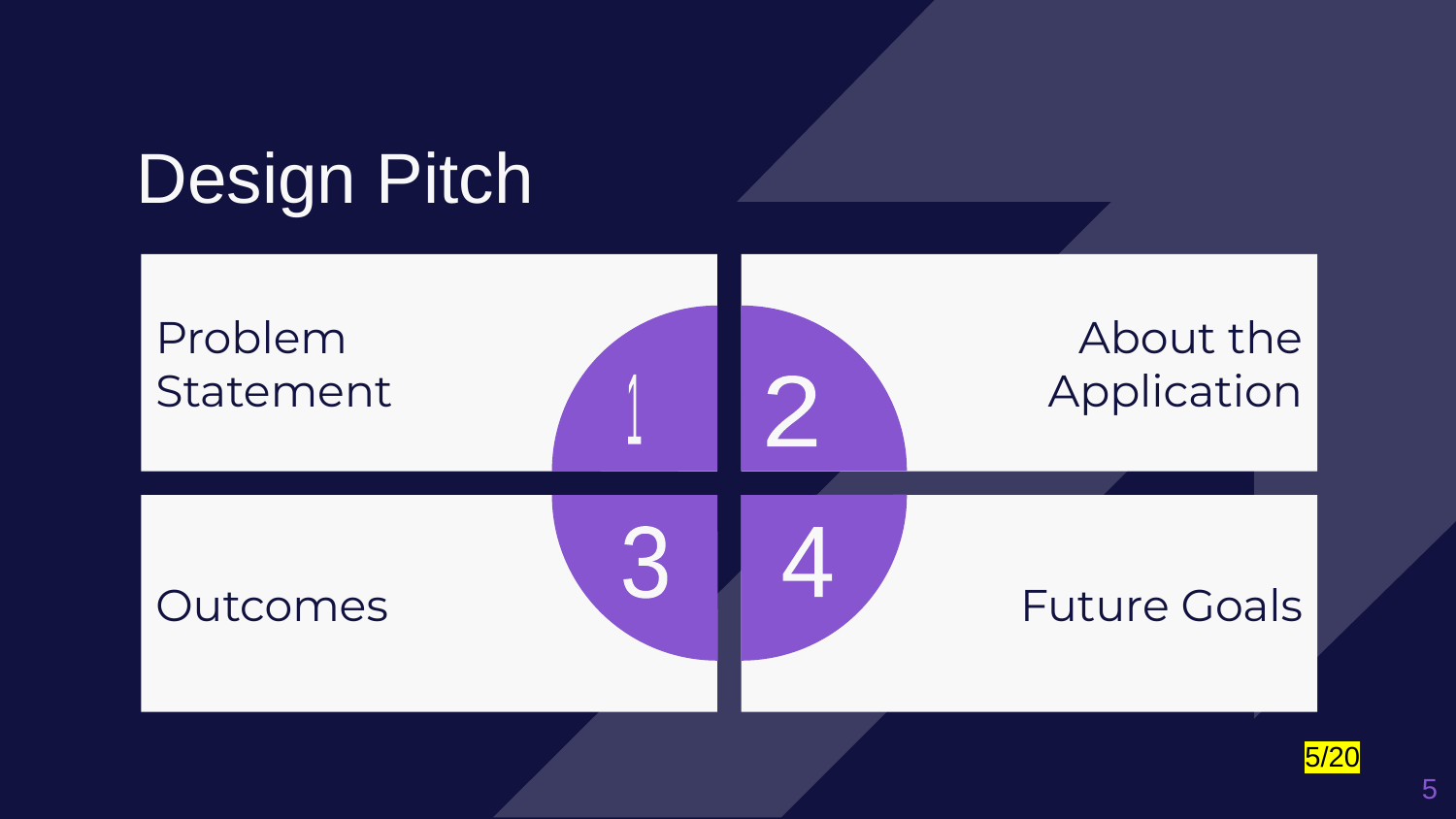

Design Pitch
Problem Statement
About the Application

1
2
Outcomes
Future Goals
3
4
5/20
5